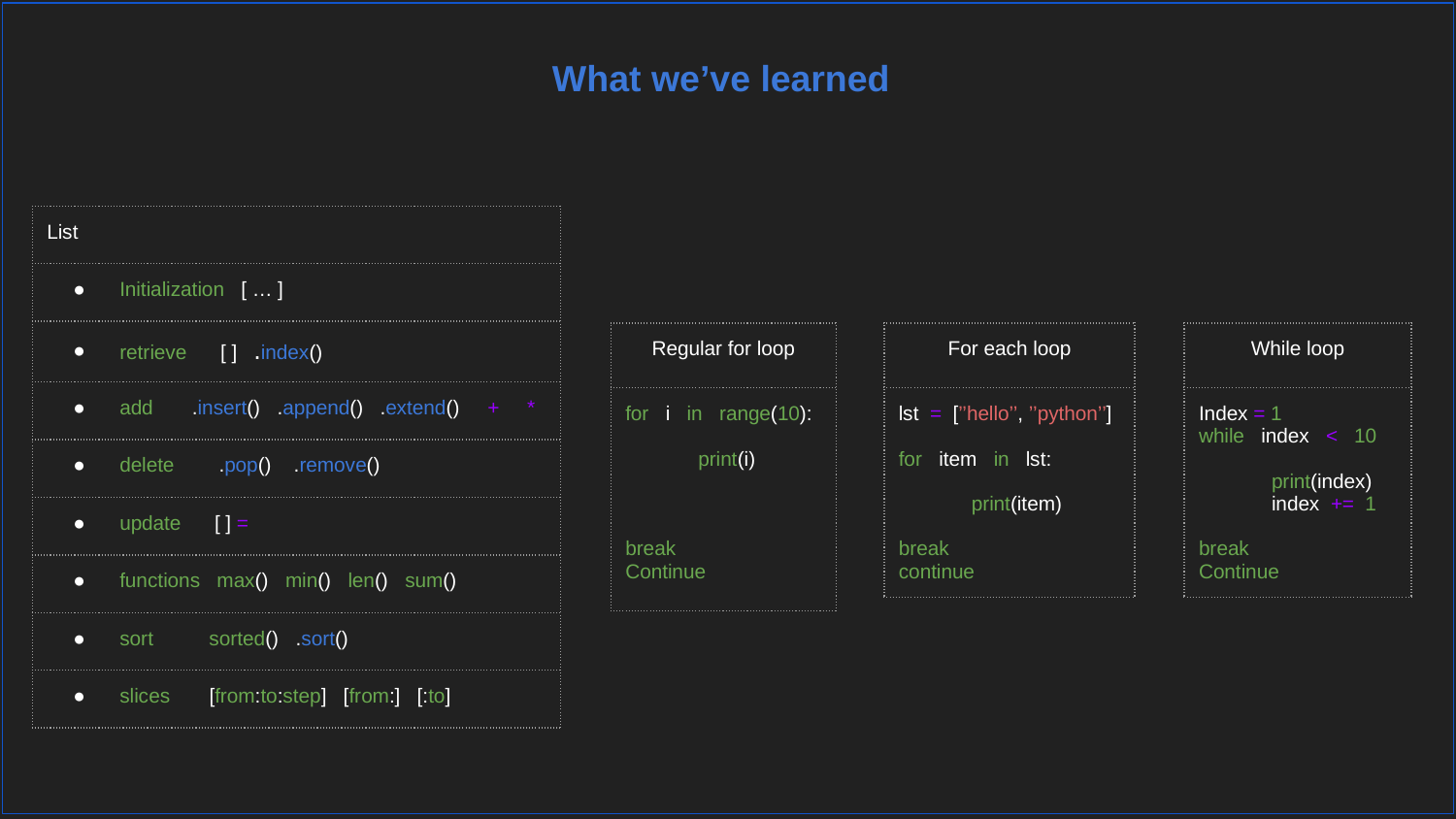

What we’ve learned
| List |
| --- |
| Initialization [ … ] |
| retrieve [ ] .index() |
| add .insert() .append() .extend() + \* |
| delete .pop() .remove() |
| update [ ] = |
| functions max() min() len() sum() |
| sort sorted() .sort() |
| slices [from:to:step] [from:] [:to] |
| Regular for loop |
| --- |
| for i in range(10): print(i) break Continue |
|  |
| For each loop |
| --- |
| lst = [’’hello’’, ’’python’’] for item in lst: print(item) break continue |
|  |
| While loop |
| --- |
| Index = 1 while index < 10 print(index) index += 1 break Continue |
|  |